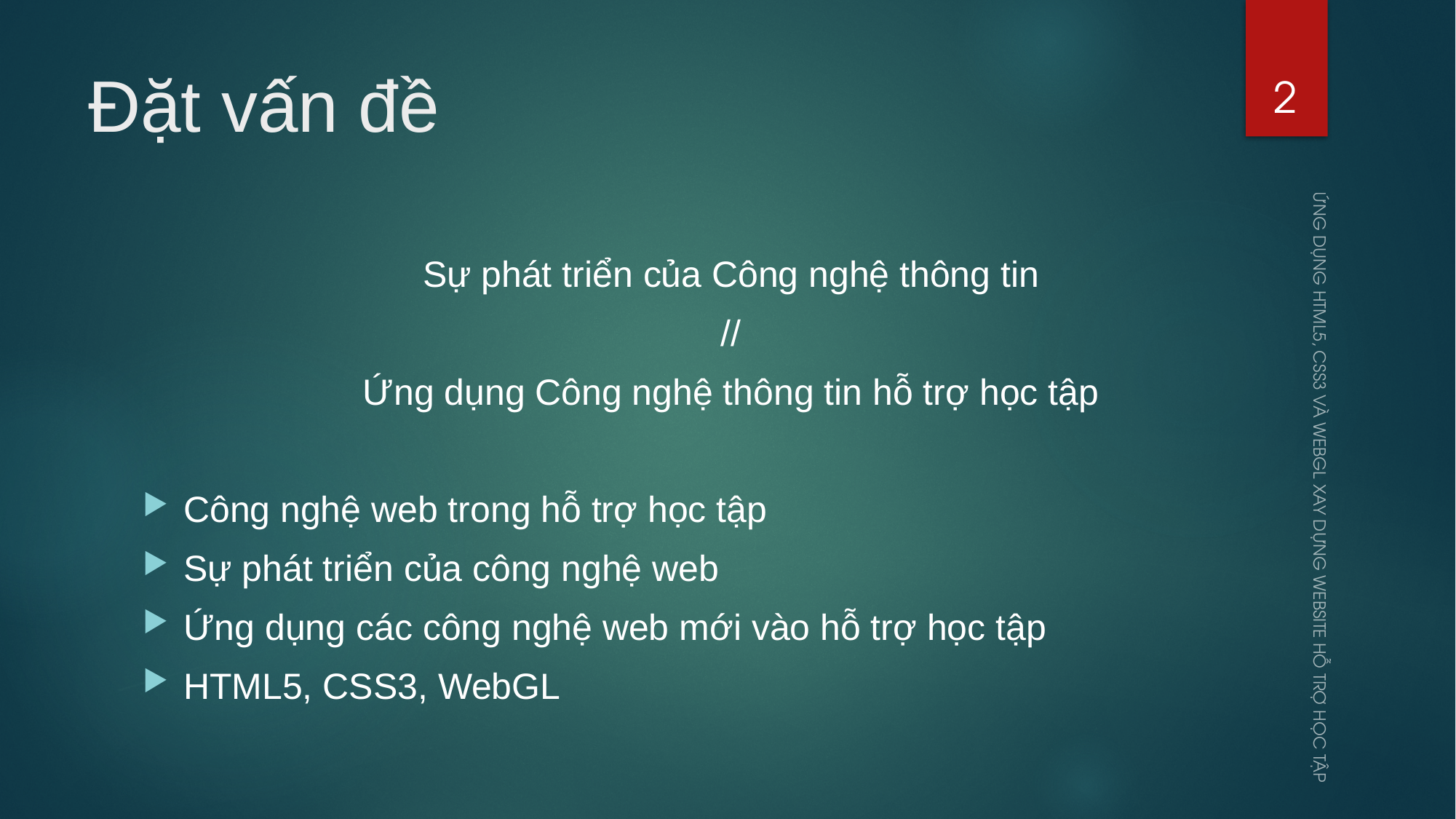

2
# Đặt vấn đề
Sự phát triển của Công nghệ thông tin
//
Ứng dụng Công nghệ thông tin hỗ trợ học tập

Công nghệ web trong hỗ trợ học tập
Sự phát triển của công nghệ web
Ứng dụng các công nghệ web mới vào hỗ trợ học tập
HTML5, CSS3, WebGL
ỨNG DỤNG HTML5, CSS3 VÀ WEBGL XAY DỰNG WEBSITE HỖ TRỢ HỌC TẬP